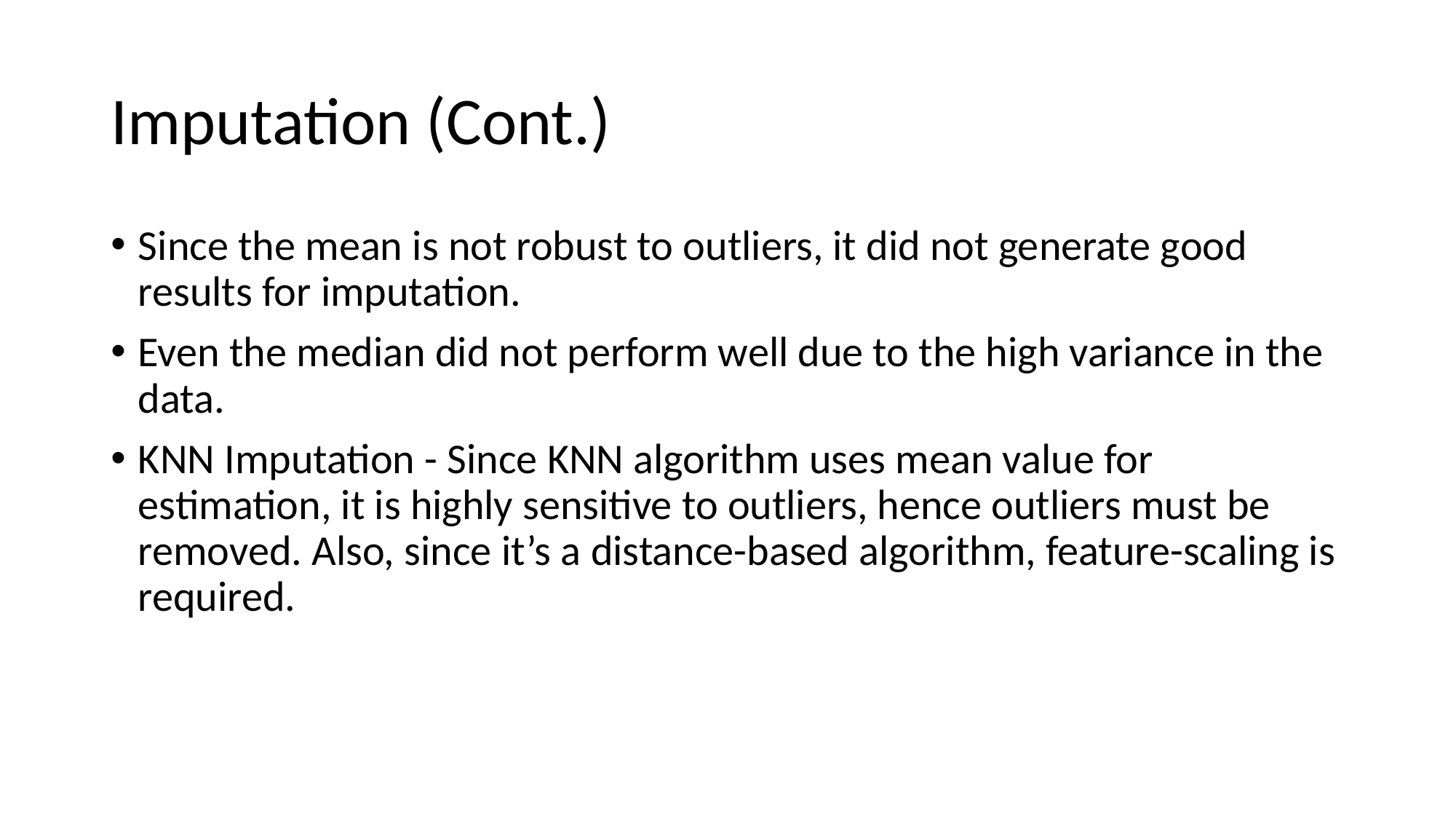

# Imputation (Cont.)
Since the mean is not robust to outliers, it did not generate good results for imputation.
Even the median did not perform well due to the high variance in the data.
KNN Imputation - Since KNN algorithm uses mean value for estimation, it is highly sensitive to outliers, hence outliers must be removed. Also, since it’s a distance-based algorithm, feature-scaling is required.